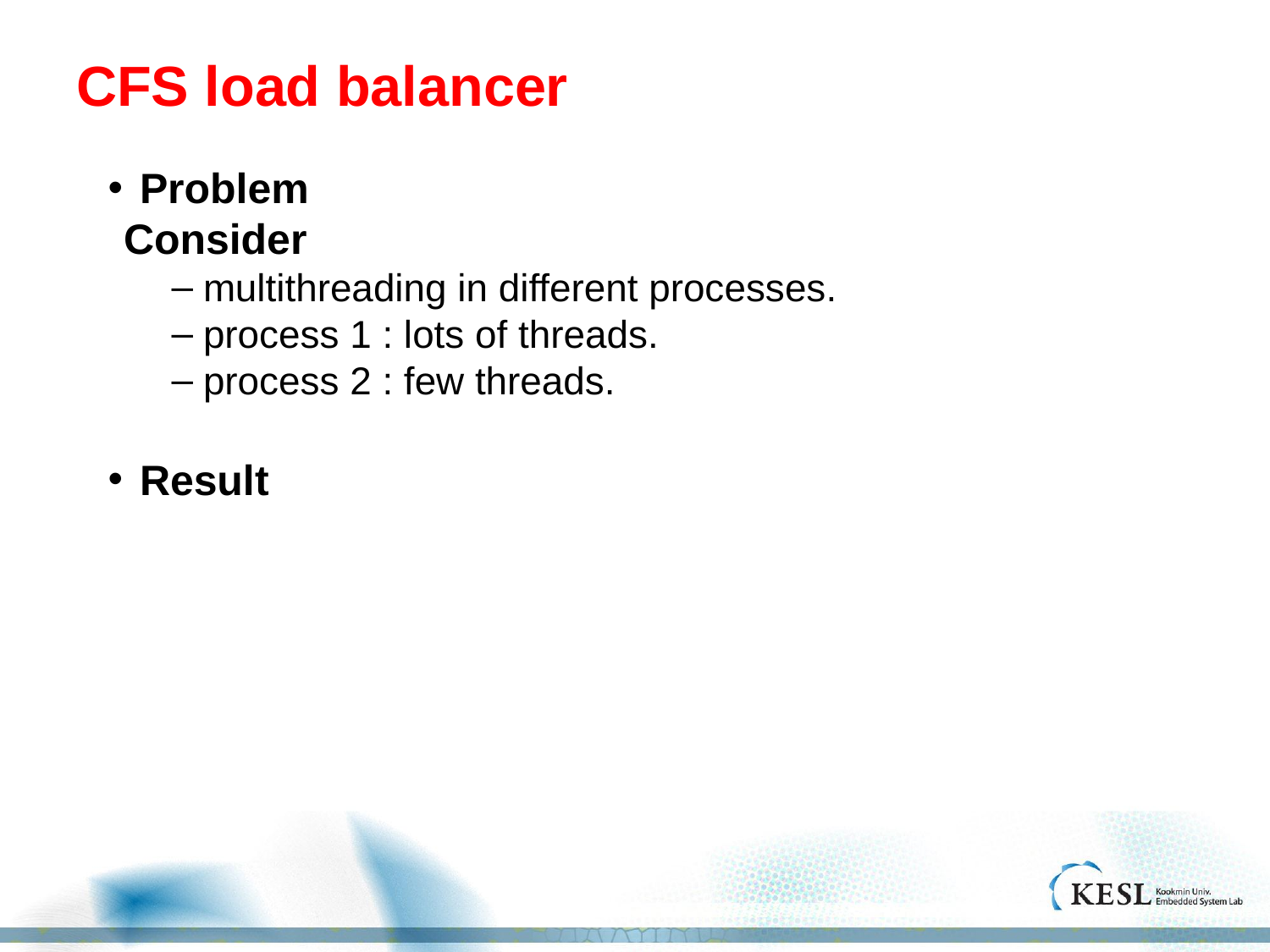

# CFS load balancer
Problem
    Consider
multithreading in different processes.
process 1 : lots of threads.
process 2 : few threads.

Result